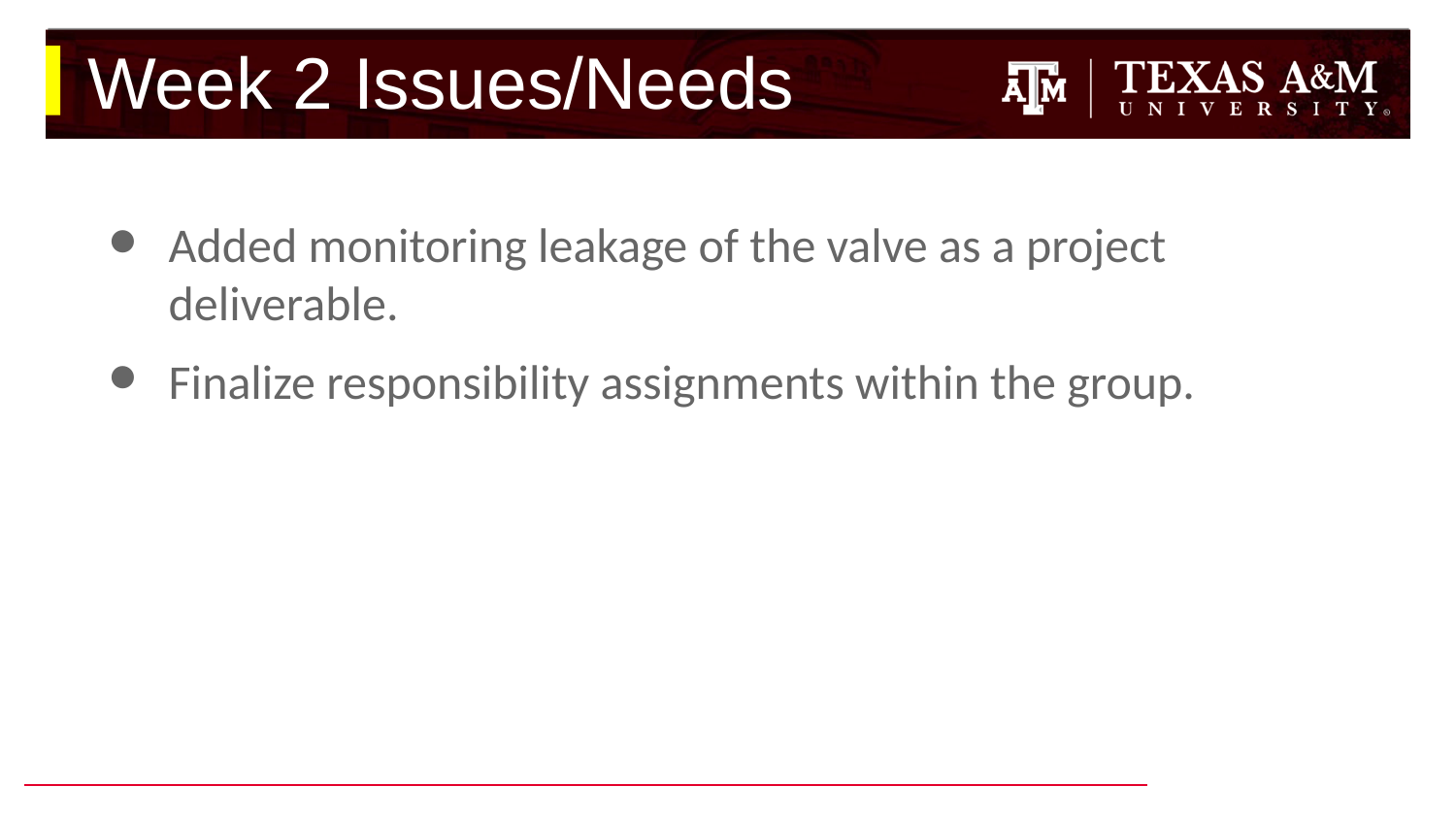

# Week 2 Issues/Needs
Added monitoring leakage of the valve as a project deliverable.
Finalize responsibility assignments within the group.